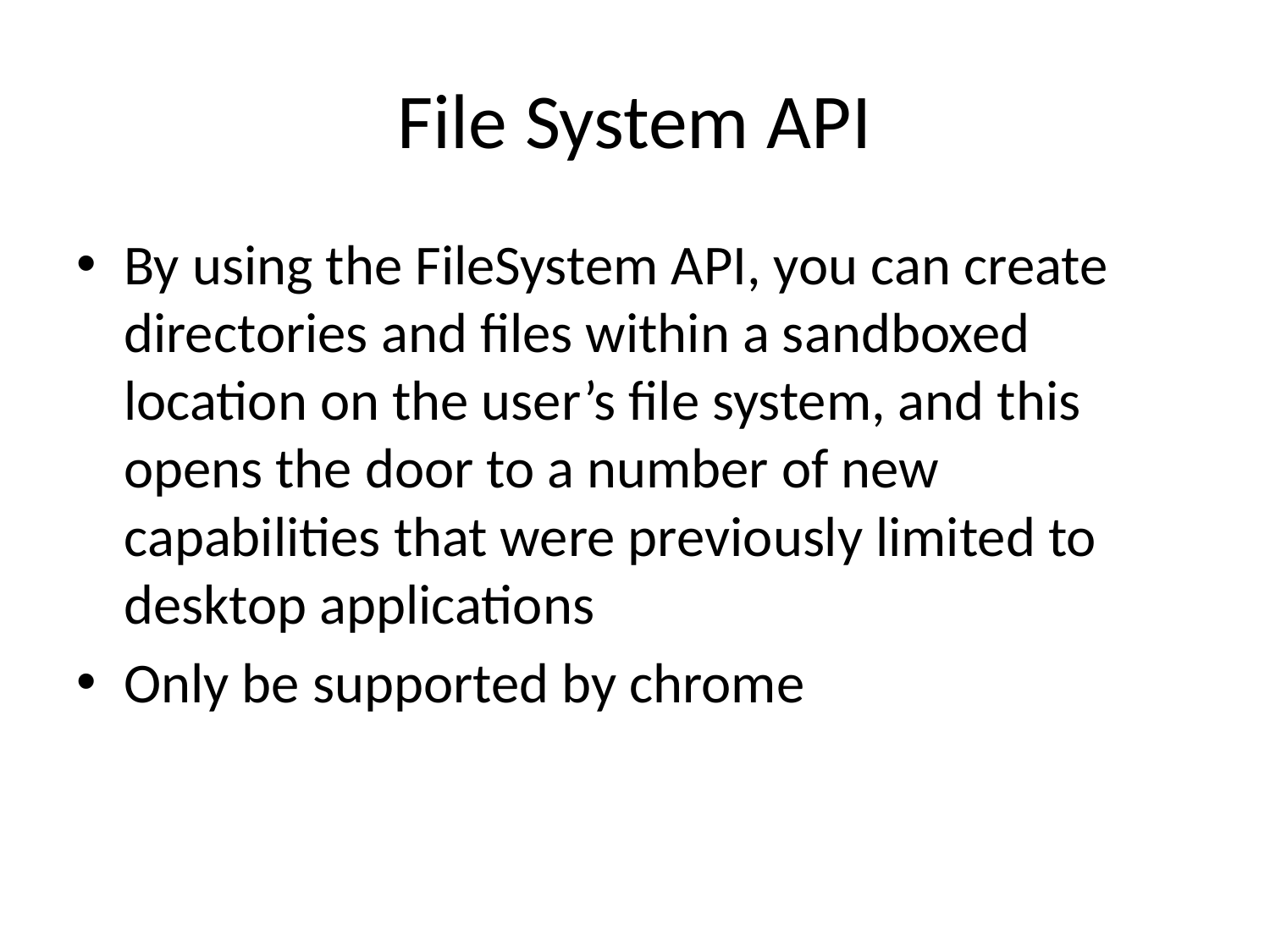

# File System API
By using the FileSystem API, you can create directories and files within a sandboxed location on the user’s file system, and this opens the door to a number of new capabilities that were previously limited to desktop applications
Only be supported by chrome